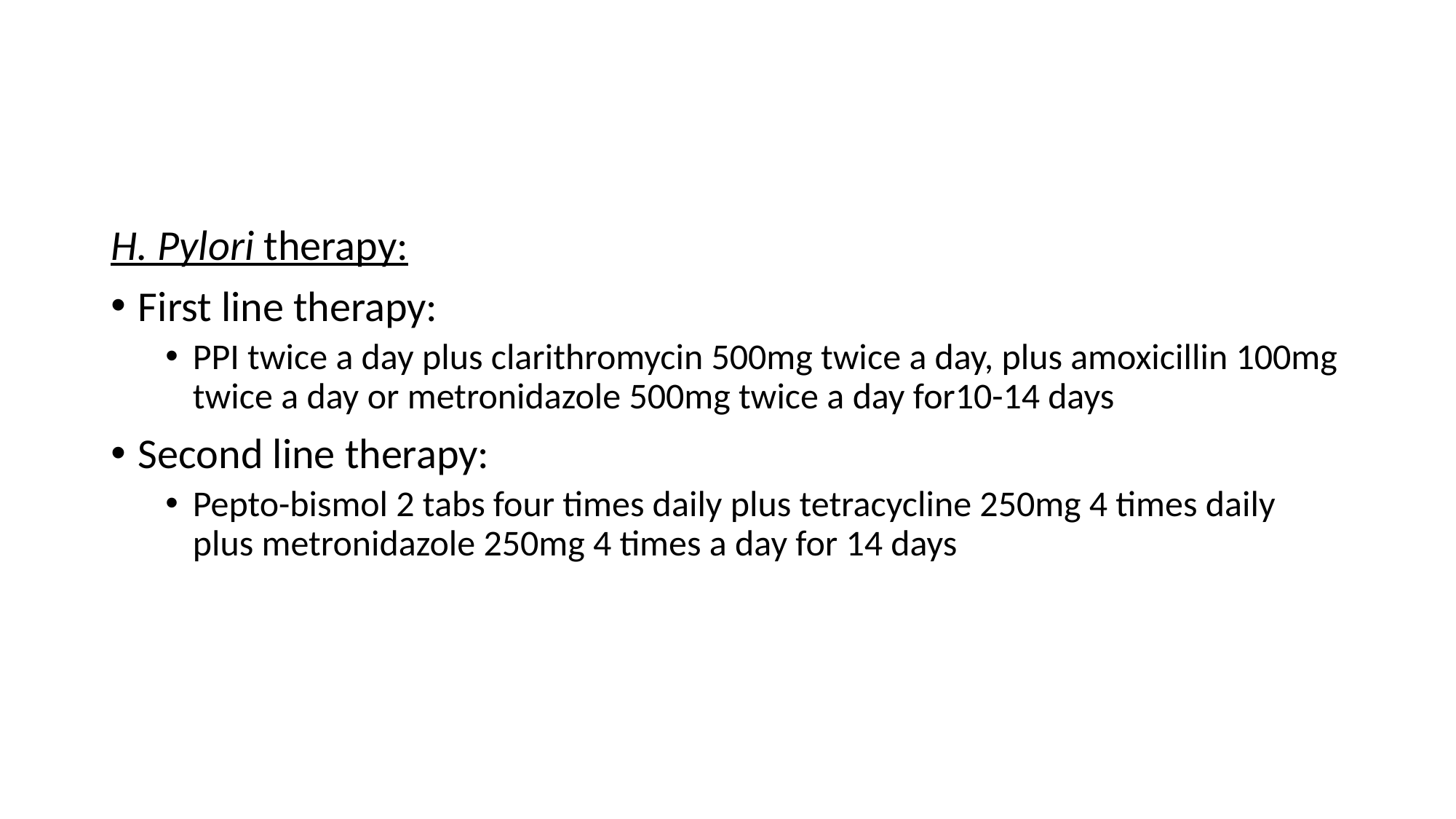

#
H. Pylori therapy:
First line therapy:
PPI twice a day plus clarithromycin 500mg twice a day, plus amoxicillin 100mg twice a day or metronidazole 500mg twice a day for10-14 days
Second line therapy:
Pepto-bismol 2 tabs four times daily plus tetracycline 250mg 4 times daily plus metronidazole 250mg 4 times a day for 14 days